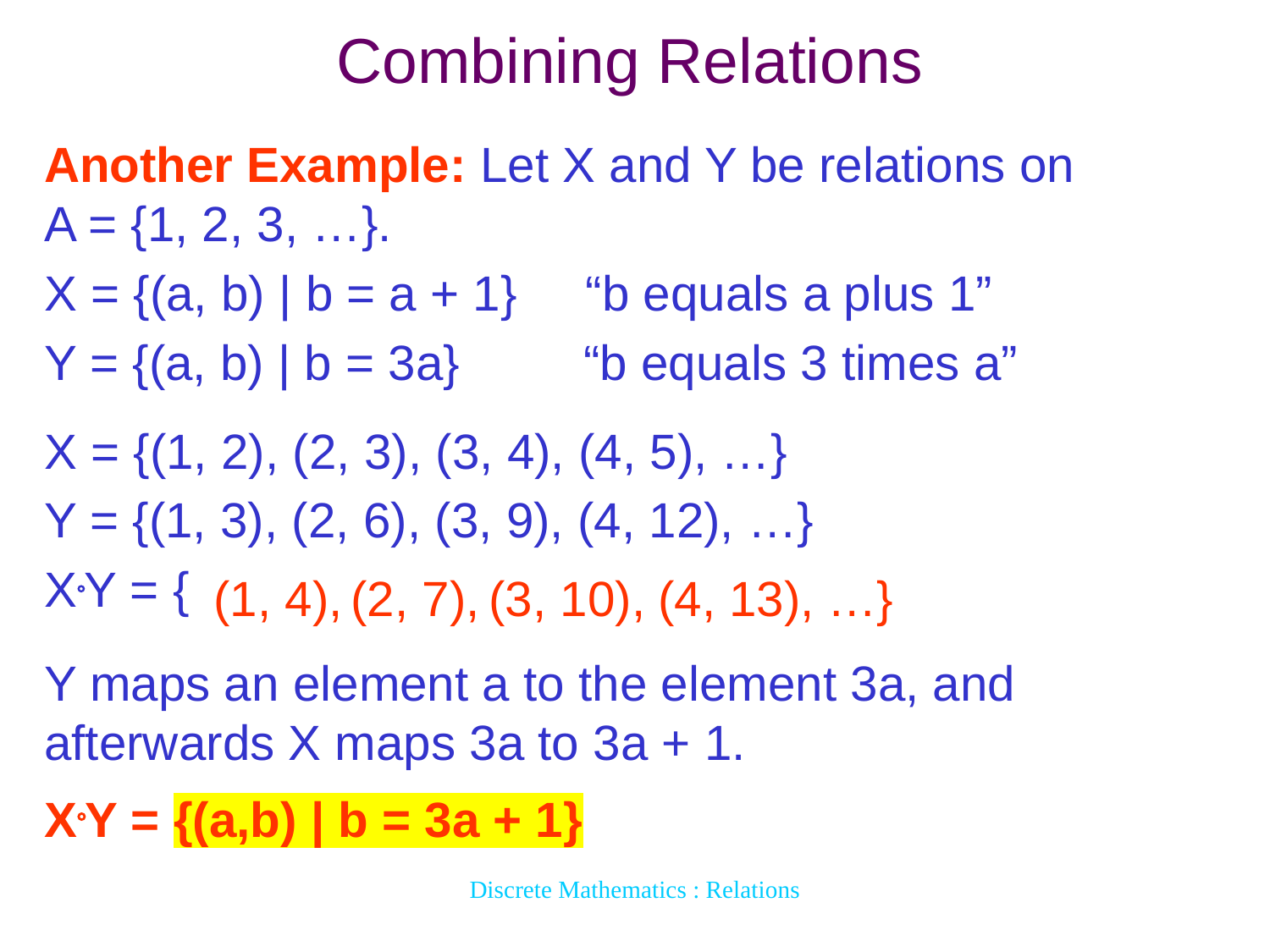

# Combining Relations
Another Example: Let X and Y be relations on
A = {1, 2, 3, …}.
X = {(a, b) | b = a + 1}     “b equals a plus 1”
Y = {(a, b) | b = 3a}         “b equals 3 times a”

X = {(1, 2), (2, 3), (3, 4), (4, 5), …}
Y = {(1, 3), (2, 6), (3, 9), (4, 12), …}
X°Y = {
(1, 4),
(2, 7),
(3, 10),
(4, 13),
…}
Y maps an element a to the element 3a, and afterwards X maps 3a to 3a + 1.
X°Y = {(a,b) | b = 3a + 1}
Discrete Mathematics : Relations
25